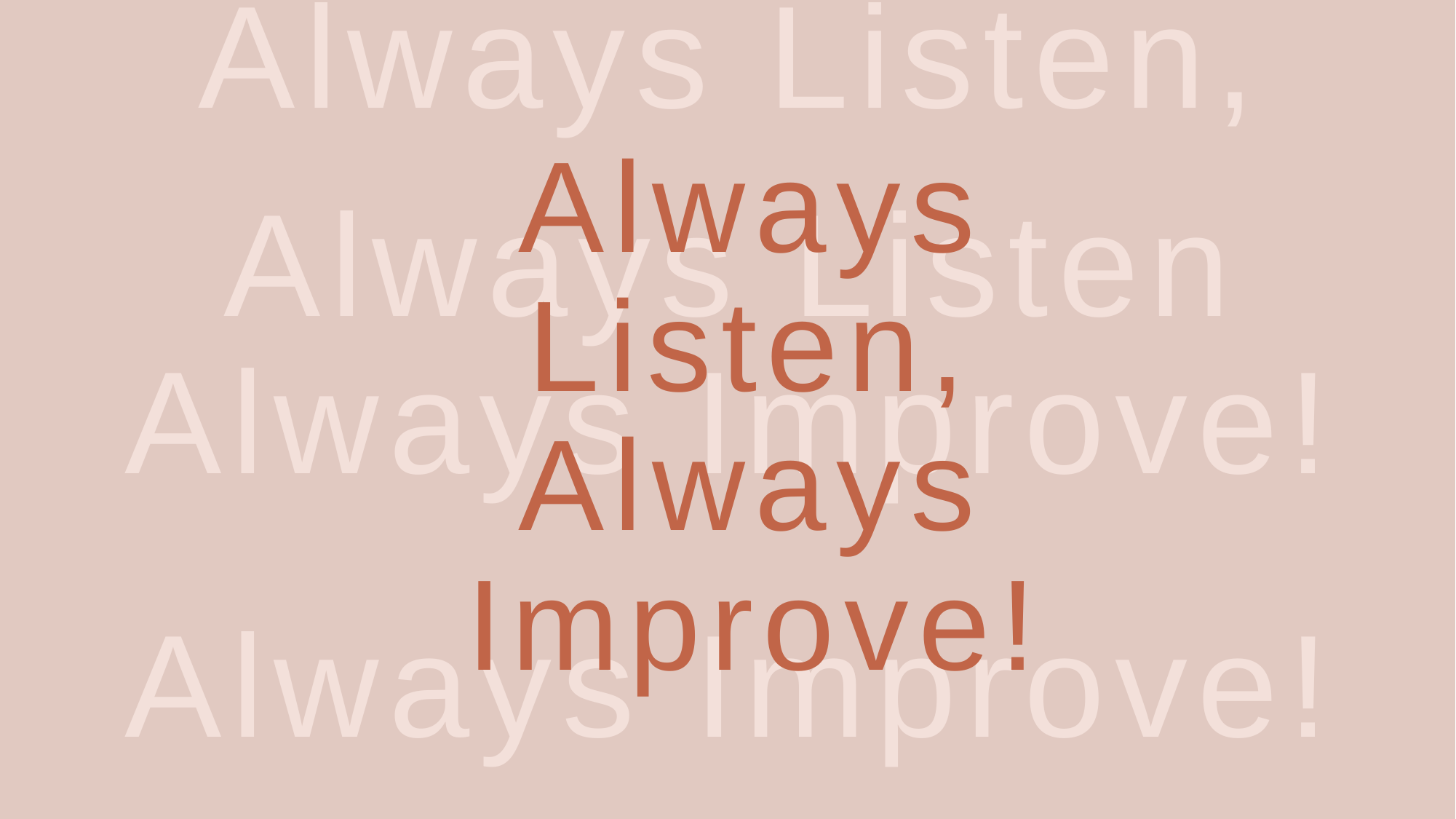

Always Listen
 Always Improve!
Always Listen,

 Always Improve!
Always Listen, Always Improve!